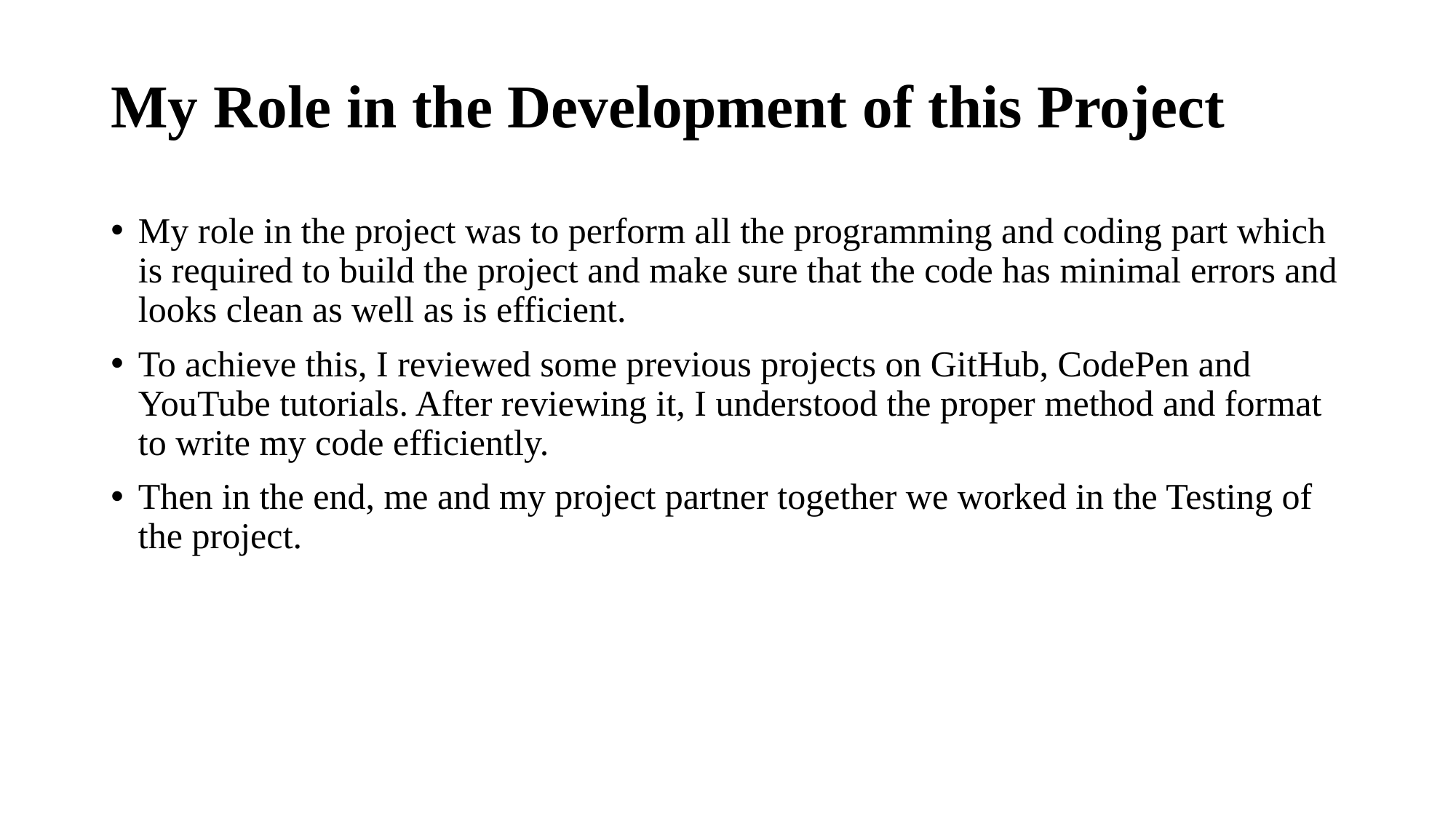

# My Role in the Development of this Project
My role in the project was to perform all the programming and coding part which is required to build the project and make sure that the code has minimal errors and looks clean as well as is efficient.
To achieve this, I reviewed some previous projects on GitHub, CodePen and YouTube tutorials. After reviewing it, I understood the proper method and format to write my code efficiently.
Then in the end, me and my project partner together we worked in the Testing of the project.